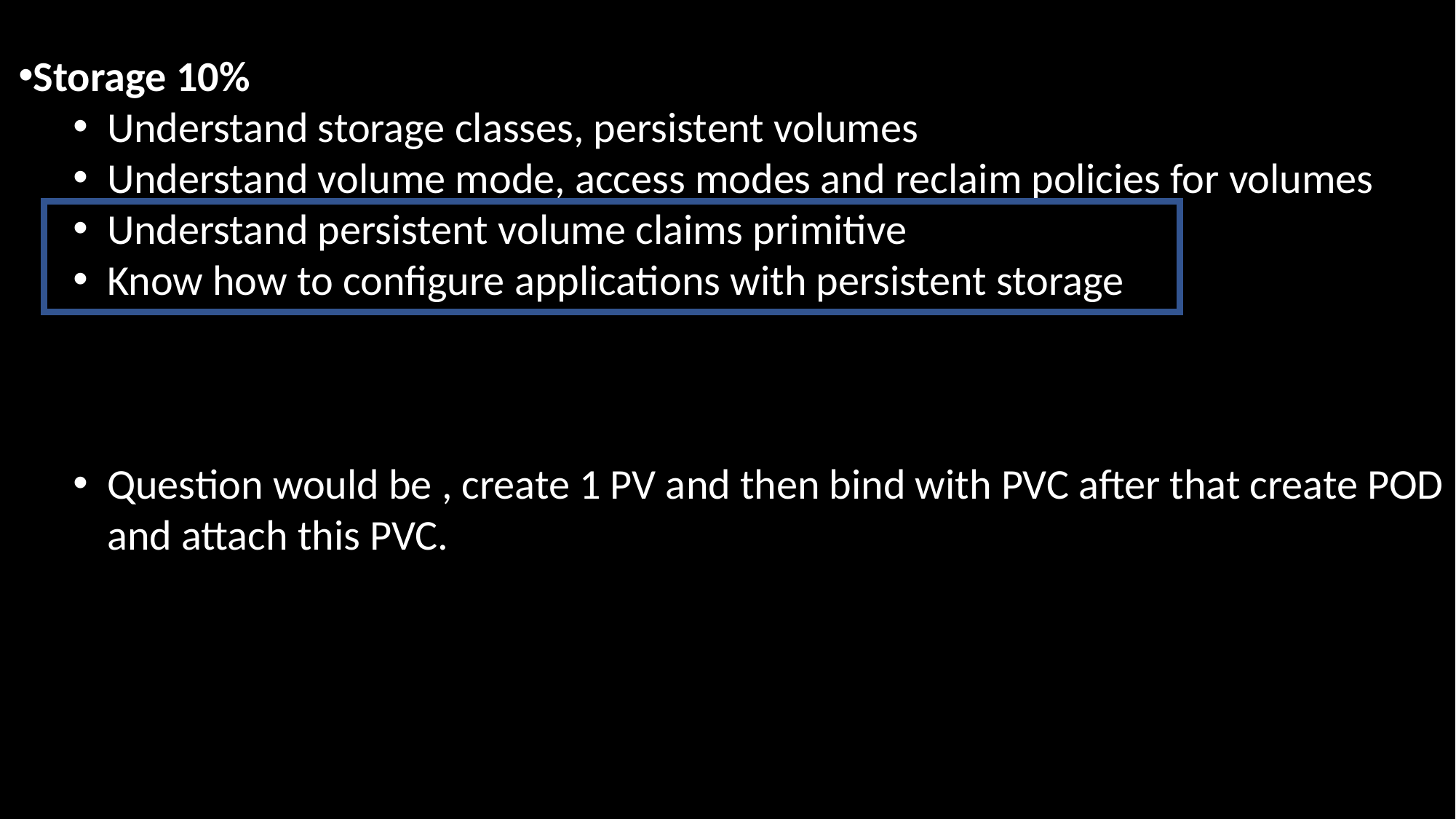

Storage 10%
Understand storage classes, persistent volumes
Understand volume mode, access modes and reclaim policies for volumes
Understand persistent volume claims primitive
Know how to configure applications with persistent storage

Question would be , create 1 PV and then bind with PVC after that create POD and attach this PVC.